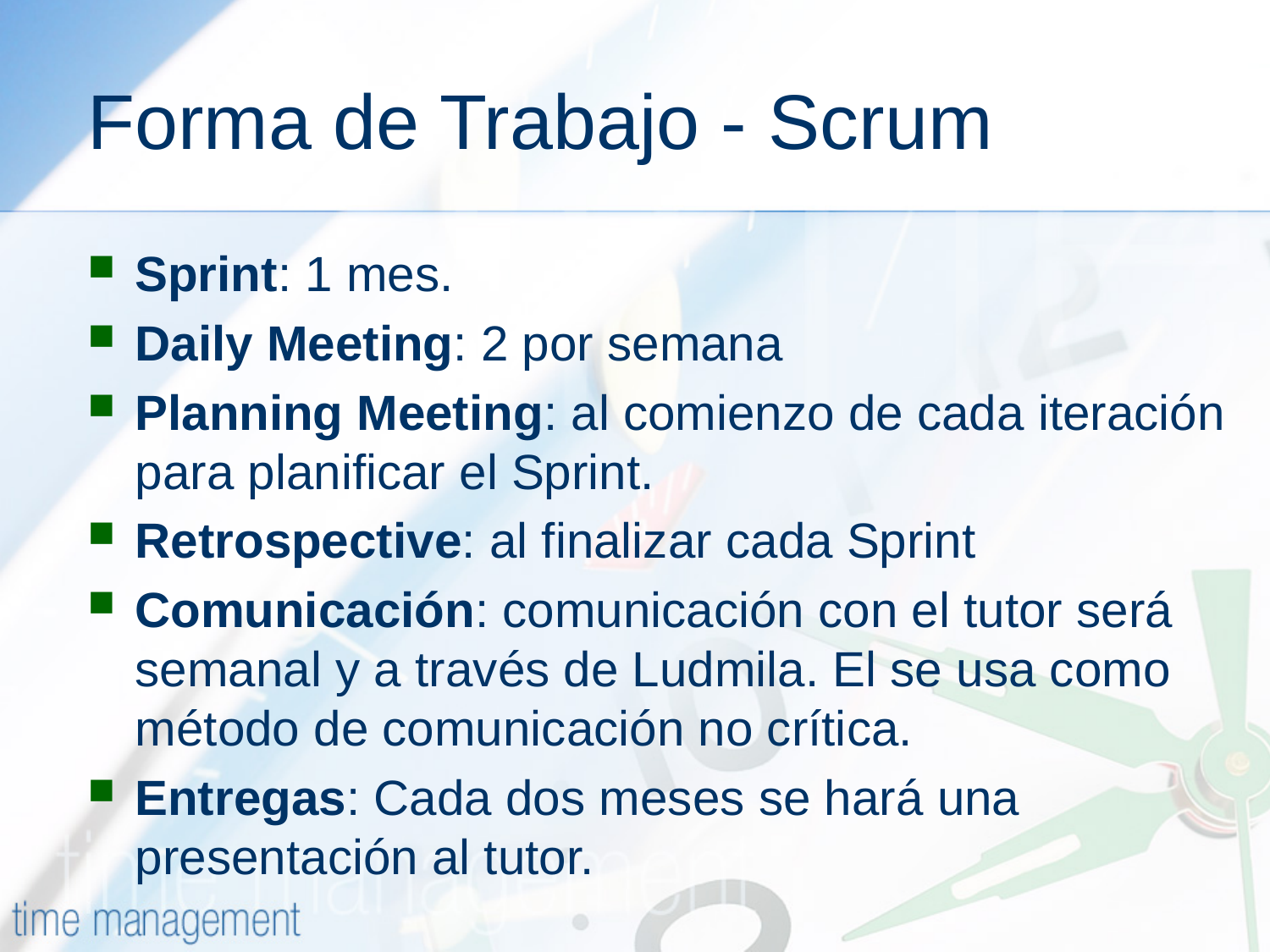

# Forma de Trabajo - Scrum
Sprint: 1 mes.
Daily Meeting: 2 por semana
Planning Meeting: al comienzo de cada iteración para planificar el Sprint.
Retrospective: al finalizar cada Sprint
Comunicación: comunicación con el tutor será semanal y a través de Ludmila. El se usa como método de comunicación no crítica.
Entregas: Cada dos meses se hará una presentación al tutor.